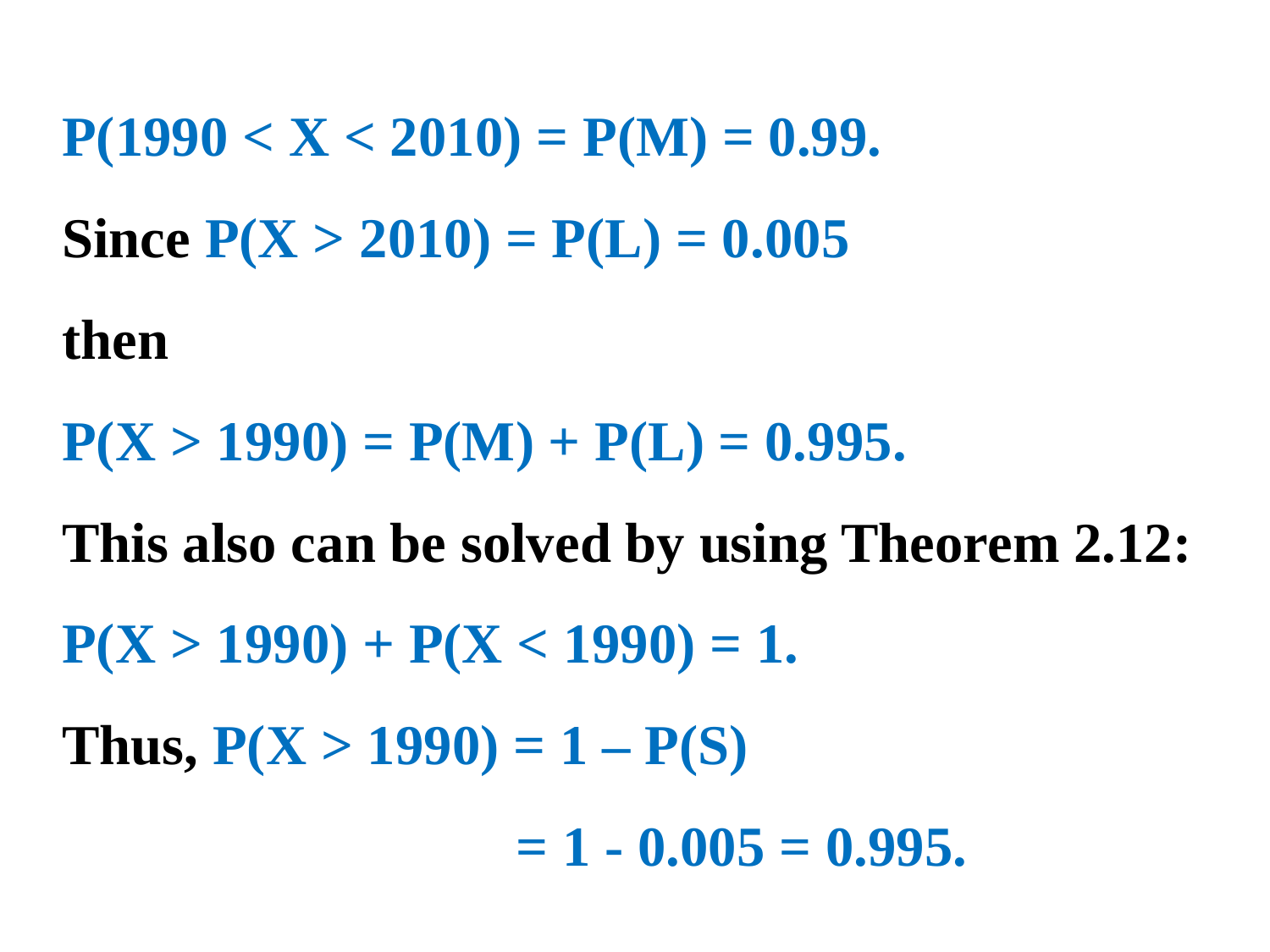

P(1990 < X < 2010) = P(M) = 0.99.
Since P(X > 2010) = P(L) = 0.005
then
P(X > 1990) = P(M) + P(L) = 0.995.
This also can be solved by using Theorem 2.12:
P(X > 1990) + P(X < 1990) = 1.
Thus, P(X > 1990) = 1 – P(S)
                                = 1 - 0.005 = 0.995.